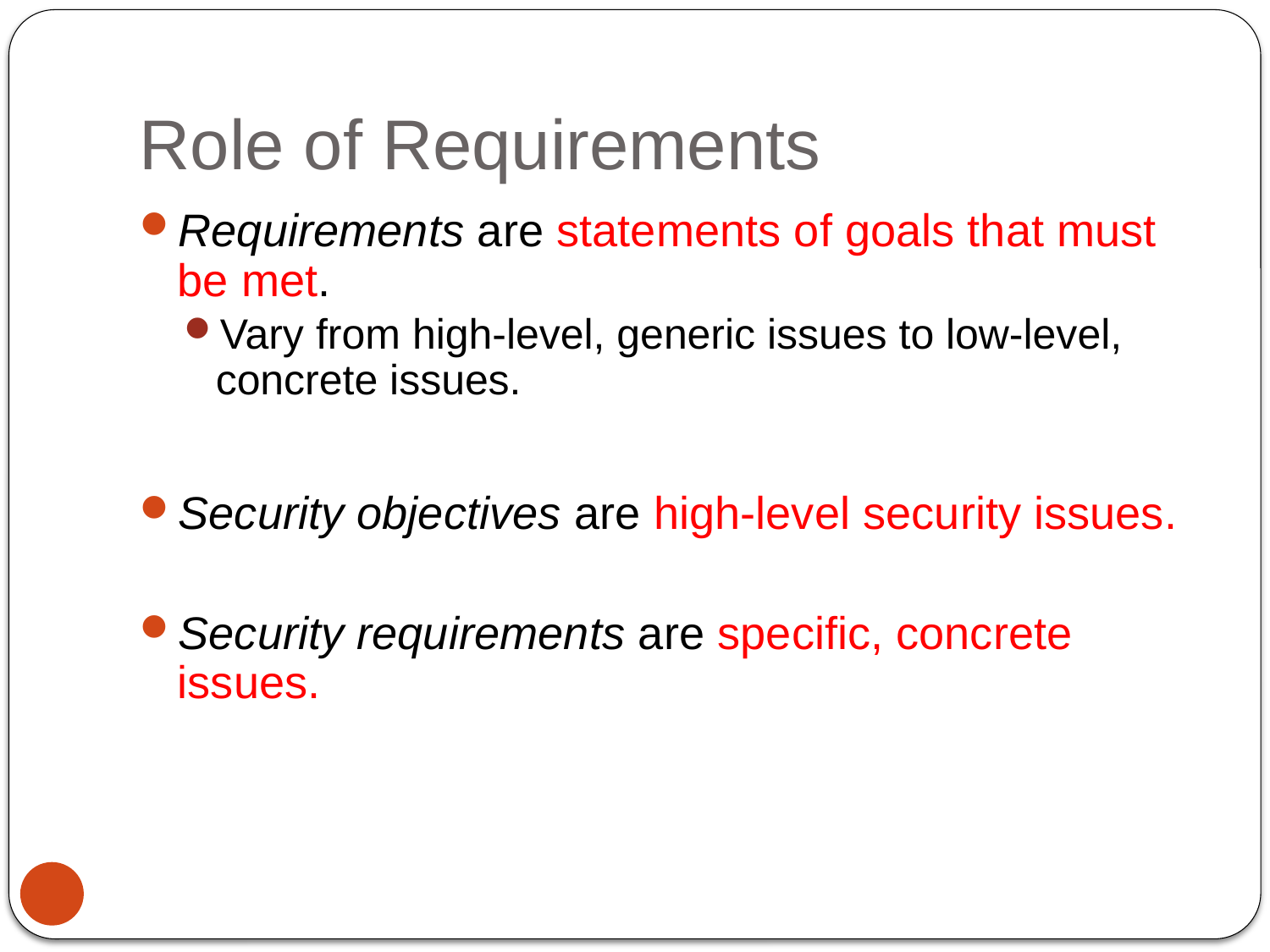

# Role of Requirements
Requirements are statements of goals that must be met.
Vary from high-level, generic issues to low-level, concrete issues.

Security objectives are high-level security issues.

Security requirements are specific, concrete issues.